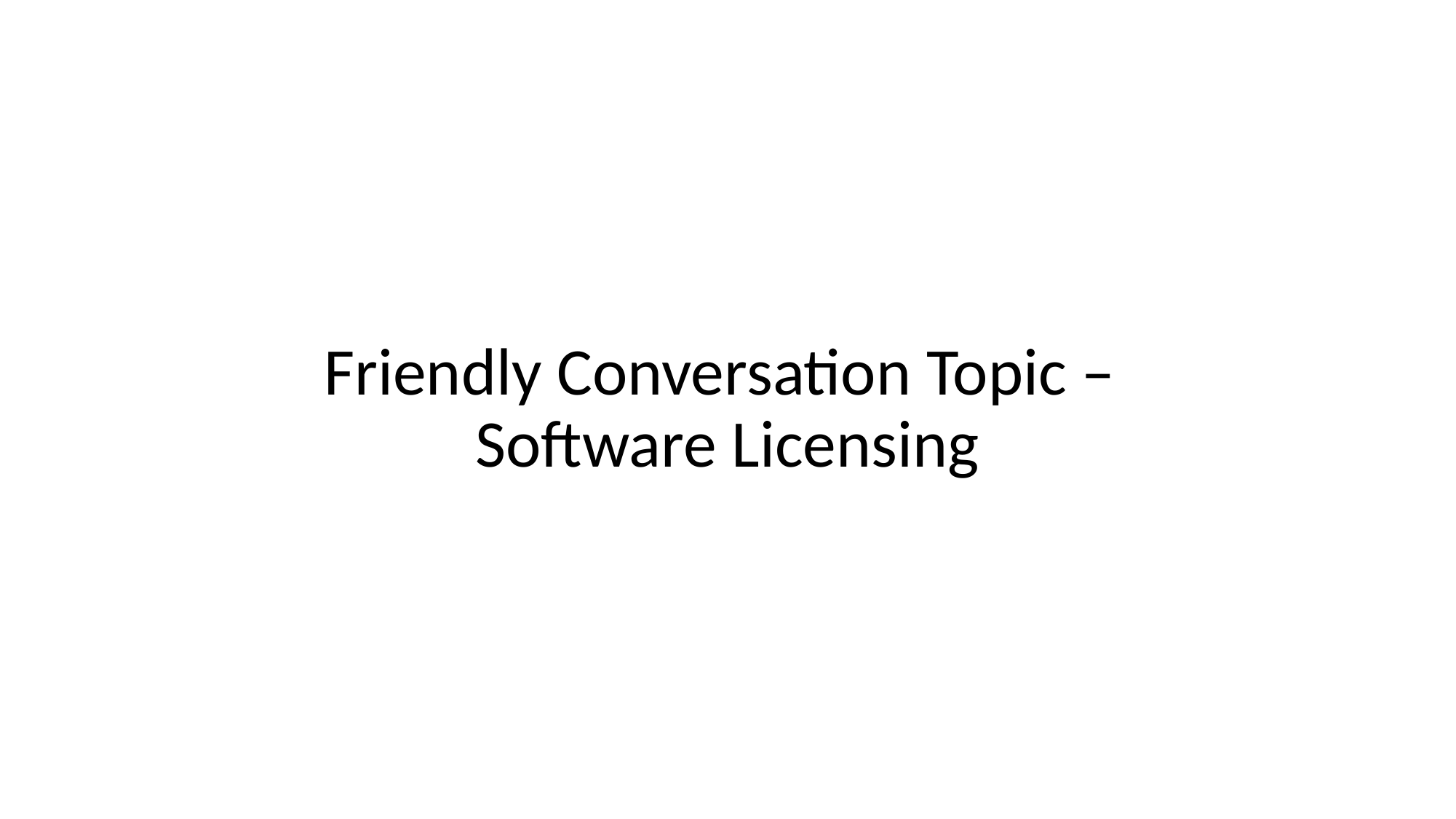

# Friendly Conversation Topic – Software Licensing